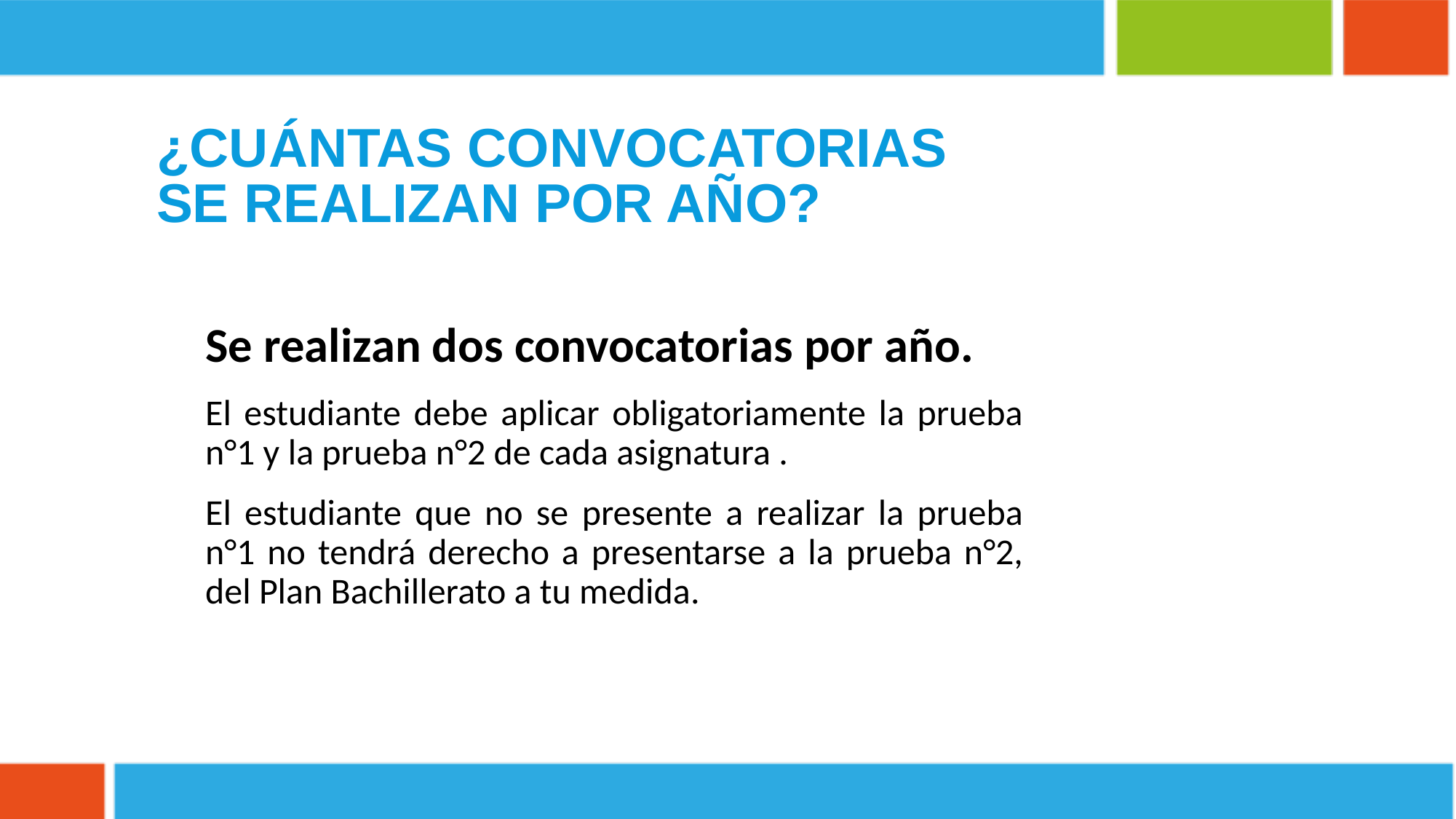

¿cuántas convocatorias
Se realizan por año?
Se realizan dos convocatorias por año.
El estudiante debe aplicar obligatoriamente la prueba n°1 y la prueba n°2 de cada asignatura .
El estudiante que no se presente a realizar la prueba n°1 no tendrá derecho a presentarse a la prueba n°2, del Plan Bachillerato a tu medida.